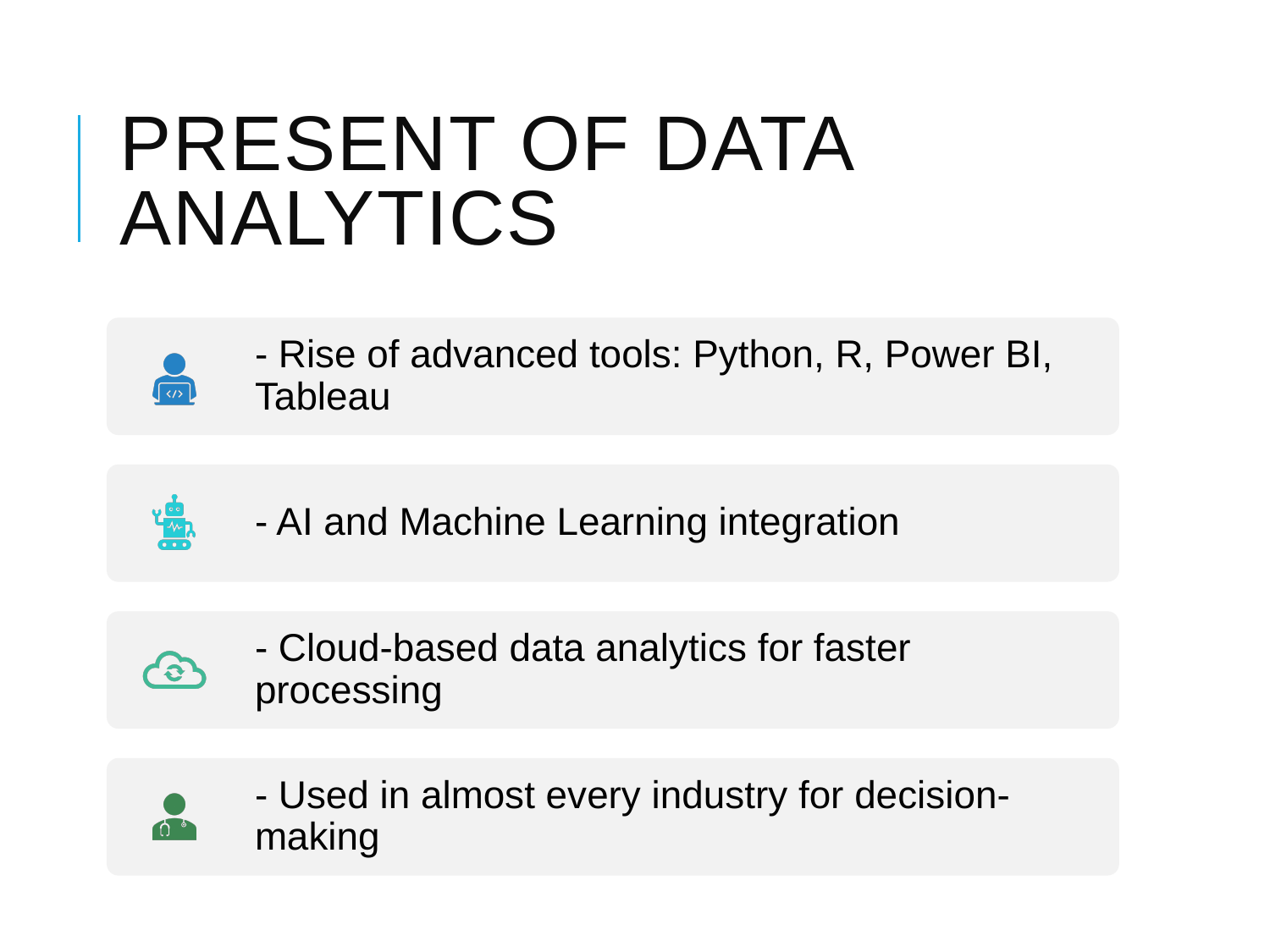

# Present of Data Analytics
- Rise of advanced tools: Python, R, Power BI, Tableau
- AI and Machine Learning integration
- Cloud-based data analytics for faster processing
- Used in almost every industry for decision-making